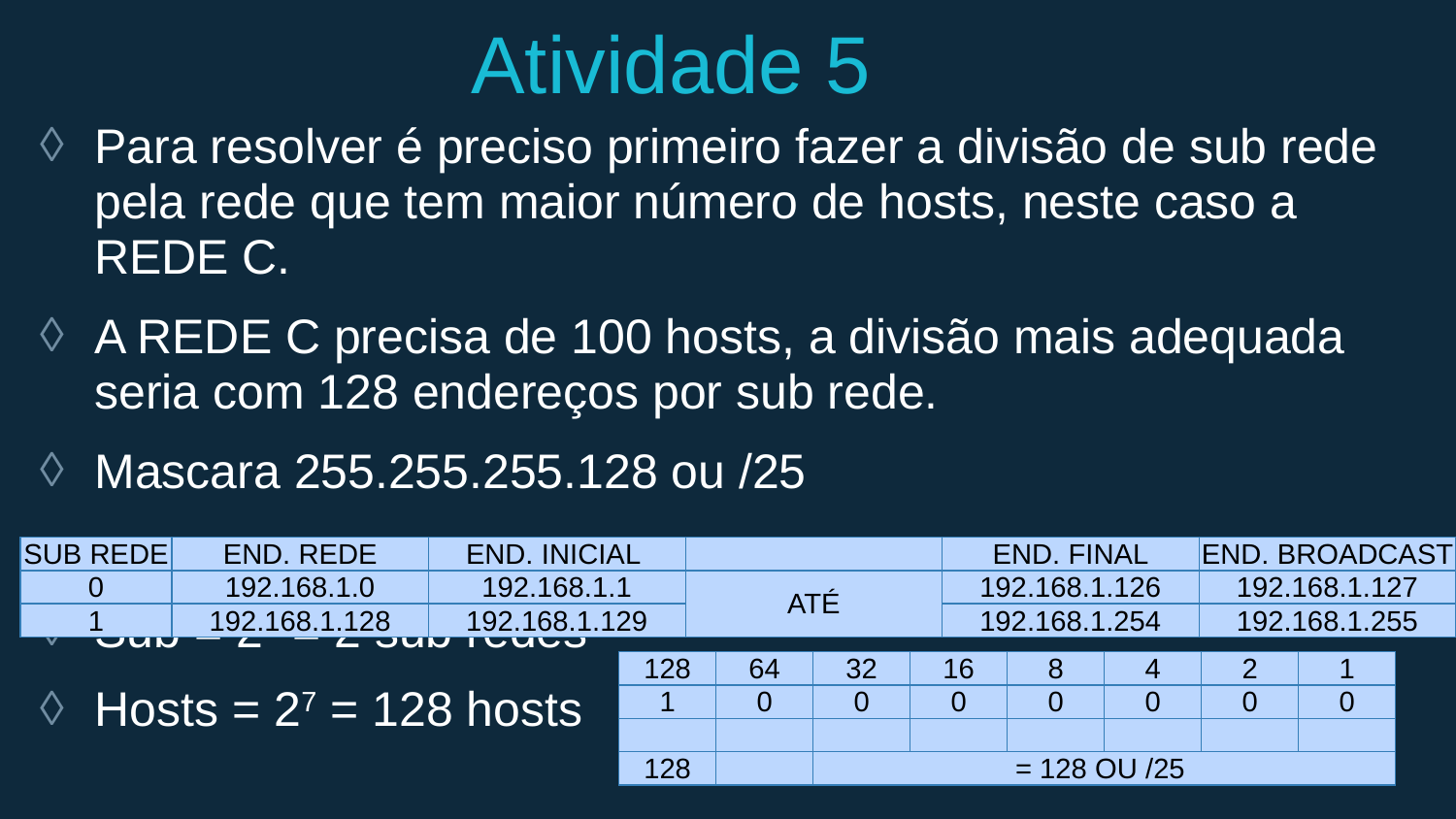

# Atividade 5
Para resolver é preciso primeiro fazer a divisão de sub rede pela rede que tem maior número de hosts, neste caso a REDE C.
A REDE C precisa de 100 hosts, a divisão mais adequada seria com 128 endereços por sub rede.
Mascara 255.255.255.128 ou /25

Sub = 21 = 2 sub redes
Hosts = 27 = 128 hosts

| SUB REDE | END. REDE | END. INICIAL |  | END. FINAL | END. BROADCAST |
| --- | --- | --- | --- | --- | --- |
| 0 | 192.168.1.0 | 192.168.1.1 | ATÉ | 192.168.1.126 | 192.168.1.127 |
| 1 | 192.168.1.128 | 192.168.1.129 |  | 192.168.1.254 | 192.168.1.255 |
| 128 | 64 | 32 | 16 | 8 | 4 | 2 | 1 |
| --- | --- | --- | --- | --- | --- | --- | --- |
| 1 | 0 | 0 | 0 | 0 | 0 | 0 | 0 |
|  |  |  |  |  |  |  |  |
| 128 |  | = 128 OU /25 |  |  |  |  |  |